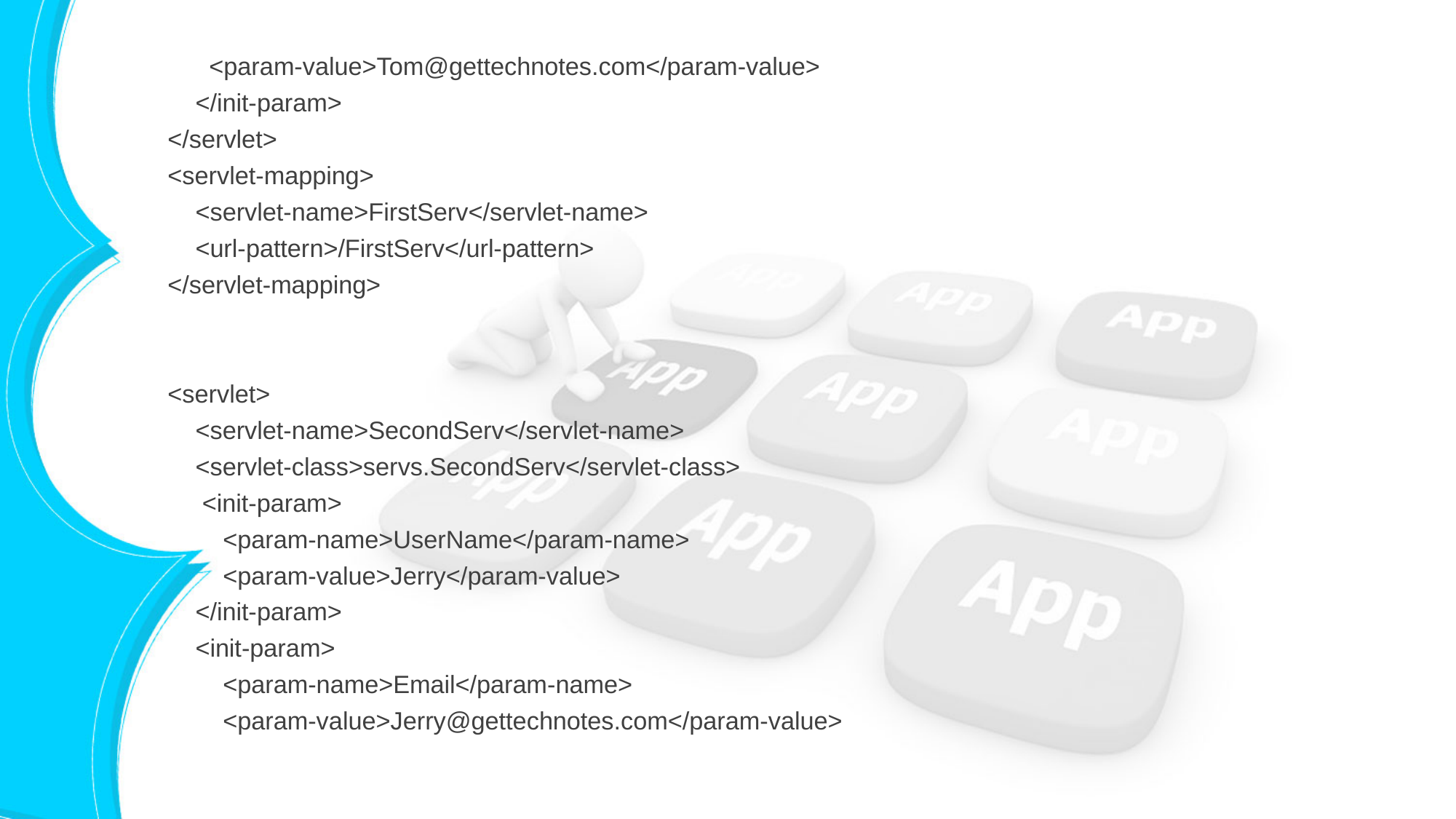

<param-value>Tom@gettechnotes.com</param-value>
        </init-param>
    </servlet>
    <servlet-mapping>
        <servlet-name>FirstServ</servlet-name>
        <url-pattern>/FirstServ</url-pattern>
    </servlet-mapping>

    <servlet>
        <servlet-name>SecondServ</servlet-name>
        <servlet-class>servs.SecondServ</servlet-class>
         <init-param>
            <param-name>UserName</param-name>
            <param-value>Jerry</param-value>
        </init-param>
        <init-param>
            <param-name>Email</param-name>
            <param-value>Jerry@gettechnotes.com</param-value>